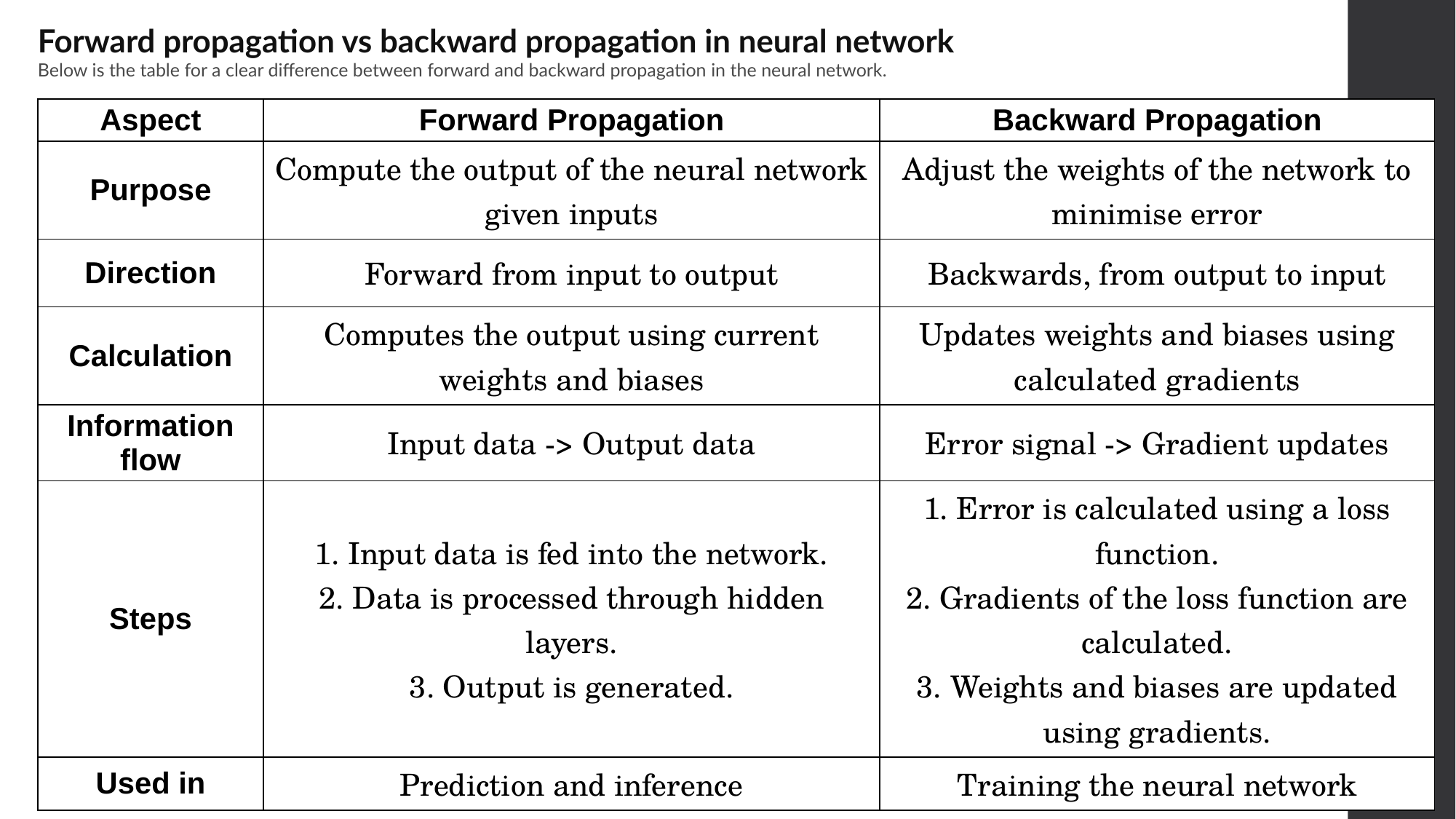

Forward propagation vs backward propagation in neural network
Below is the table for a clear difference between forward and backward propagation in the neural network.
| Aspect | Forward Propagation | Backward Propagation |
| --- | --- | --- |
| Purpose | Compute the output of the neural network given inputs | Adjust the weights of the network to minimise error |
| Direction | Forward from input to output | Backwards, from output to input |
| Calculation | Computes the output using current weights and biases | Updates weights and biases using calculated gradients |
| Information flow | Input data -> Output data | Error signal -> Gradient updates |
| Steps | 1. Input data is fed into the network. 2. Data is processed through hidden layers. 3. Output is generated. | 1. Error is calculated using a loss function. 2. Gradients of the loss function are calculated. 3. Weights and biases are updated using gradients. |
| Used in | Prediction and inference | Training the neural network |